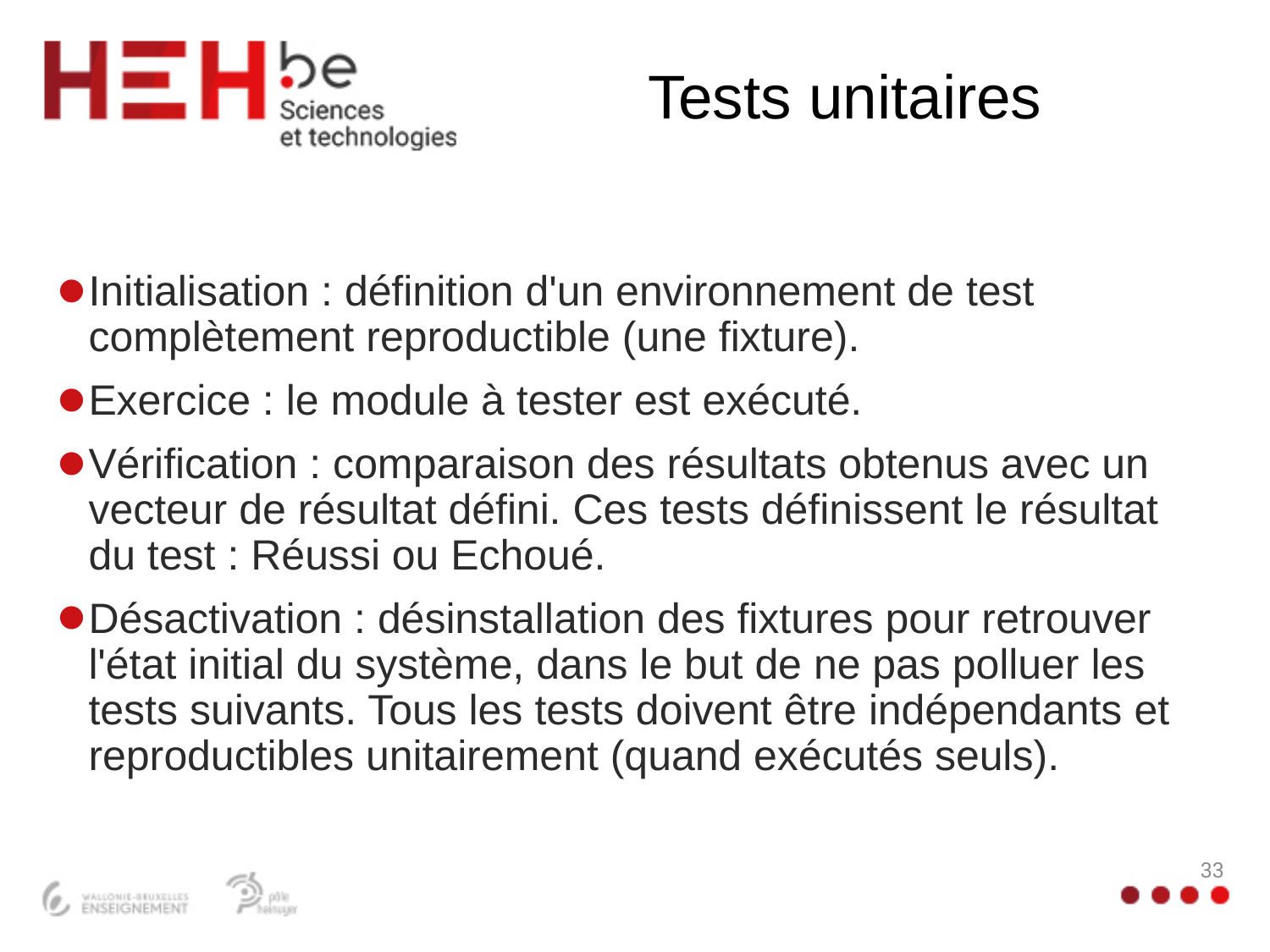

# Tests unitaires
Initialisation : définition d'un environnement de test complètement reproductible (une fixture).
Exercice : le module à tester est exécuté.
Vérification : comparaison des résultats obtenus avec un vecteur de résultat défini. Ces tests définissent le résultat du test : Réussi ou Echoué.
Désactivation : désinstallation des fixtures pour retrouver l'état initial du système, dans le but de ne pas polluer les tests suivants. Tous les tests doivent être indépendants et reproductibles unitairement (quand exécutés seuls).
33